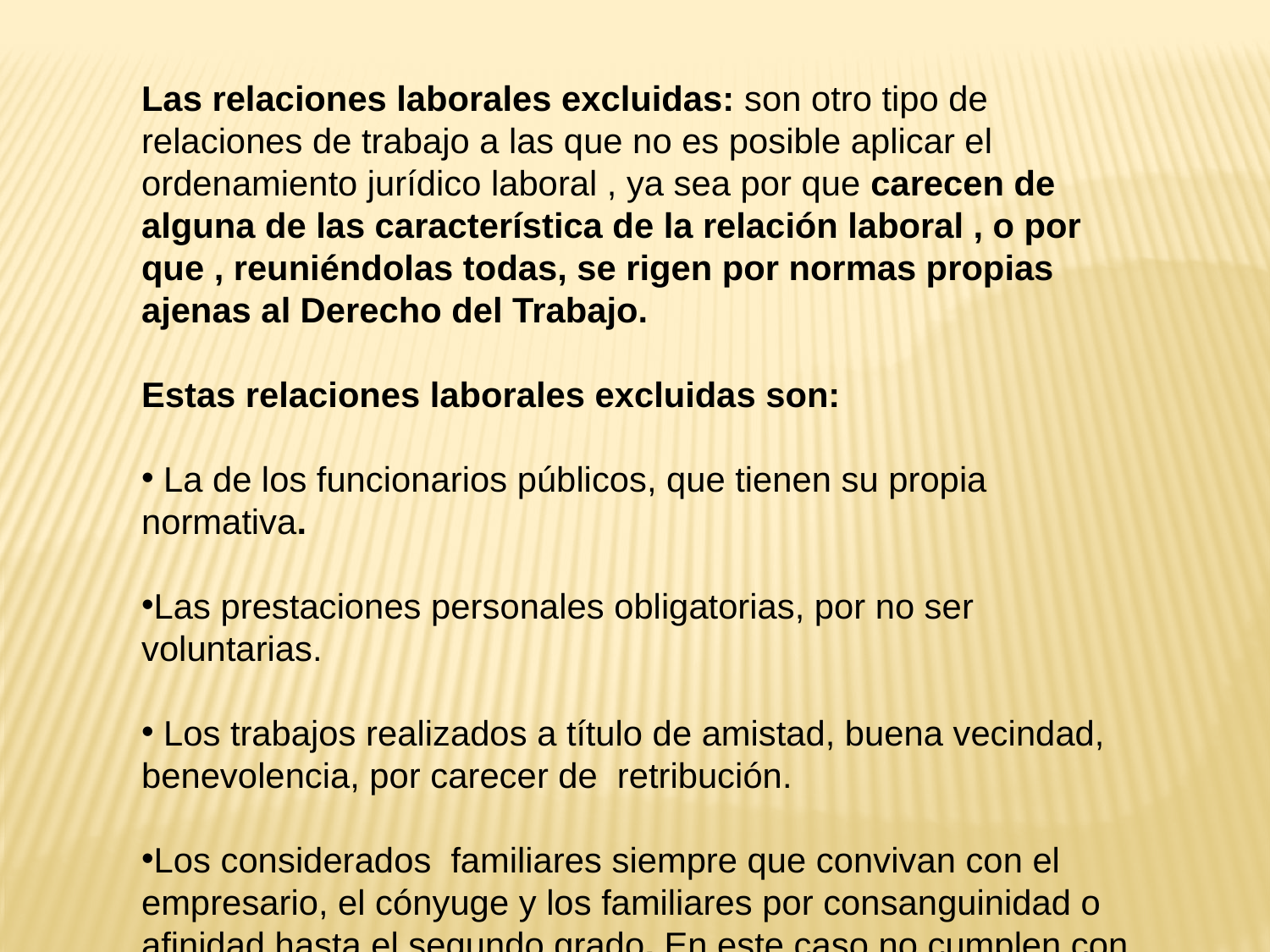

Las relaciones laborales excluidas: son otro tipo de relaciones de trabajo a las que no es posible aplicar el ordenamiento jurídico laboral , ya sea por que carecen de alguna de las característica de la relación laboral , o por que , reuniéndolas todas, se rigen por normas propias ajenas al Derecho del Trabajo.

Estas relaciones laborales excluidas son:

 La de los funcionarios públicos, que tienen su propia normativa.

Las prestaciones personales obligatorias, por no ser voluntarias.

 Los trabajos realizados a título de amistad, buena vecindad, benevolencia, por carecer de  retribución.

Los considerados  familiares siempre que convivan con el empresario, el cónyuge y los familiares por consanguinidad o afinidad hasta el segundo grado. En este caso no cumplen con  el requisito de ajenidad.